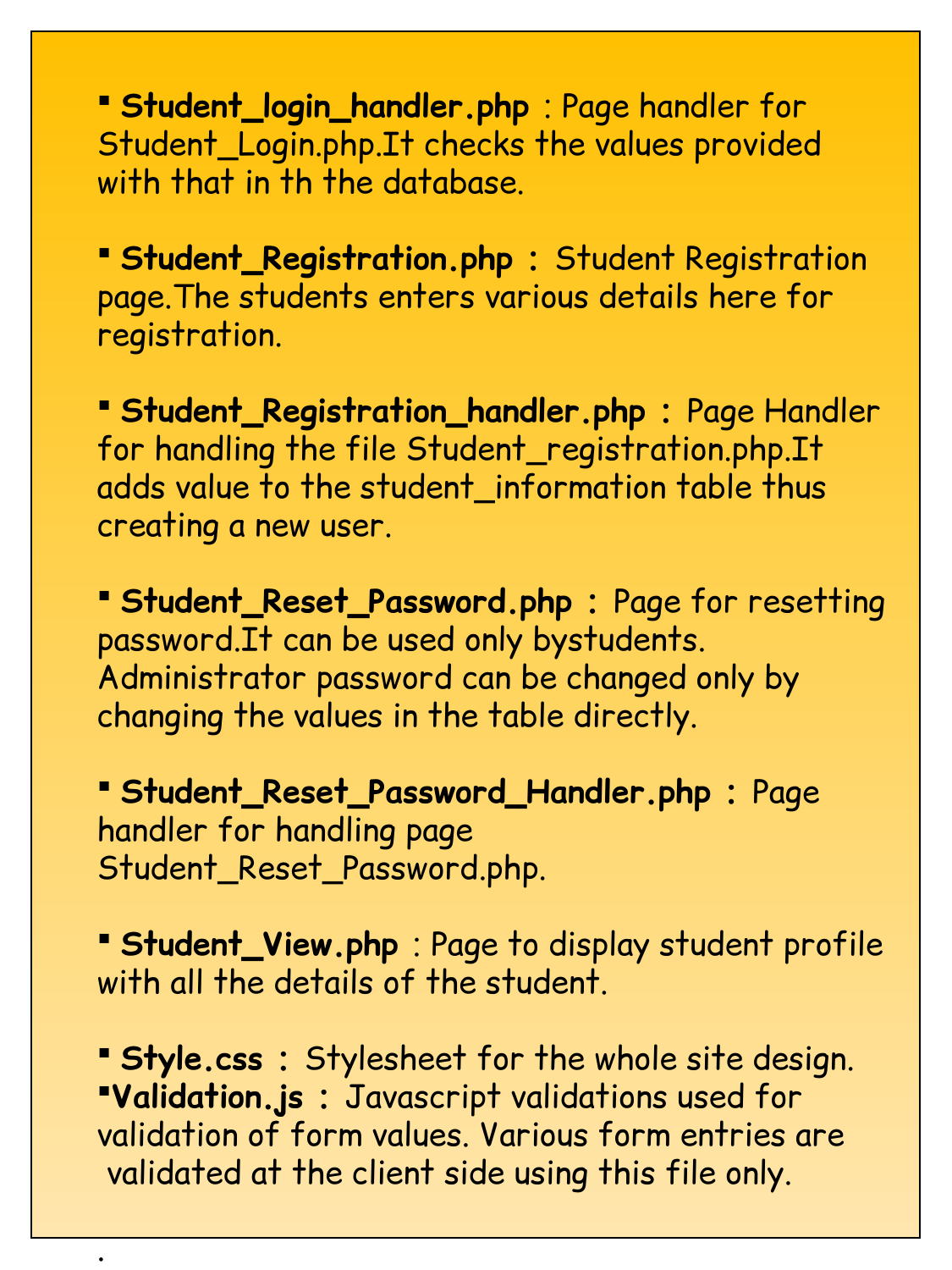

Student_login_handler.php : Page handler for Student_Login.php.It checks the values provided with that in th the database.

 Student_Registration.php : Student Registration page.The students enters various details here for registration.

 Student_Registration_handler.php : Page Handler for handling the file Student_registration.php.It adds value to the student_information table thus
creating a new user.

 Student_Reset_Password.php : Page for resetting password.It can be used only bystudents.
Administrator password can be changed only by changing the values in the table directly.

 Student_Reset_Password_Handler.php : Page handler for handling page Student_Reset_Password.php.

 Student_View.php : Page to display student profile with all the details of the student.

 Style.css : Stylesheet for the whole site design.
Validation.js : Javascript validations used for
validation of form values. Various form entries are
 validated at the client side using this file only.

.
..
48